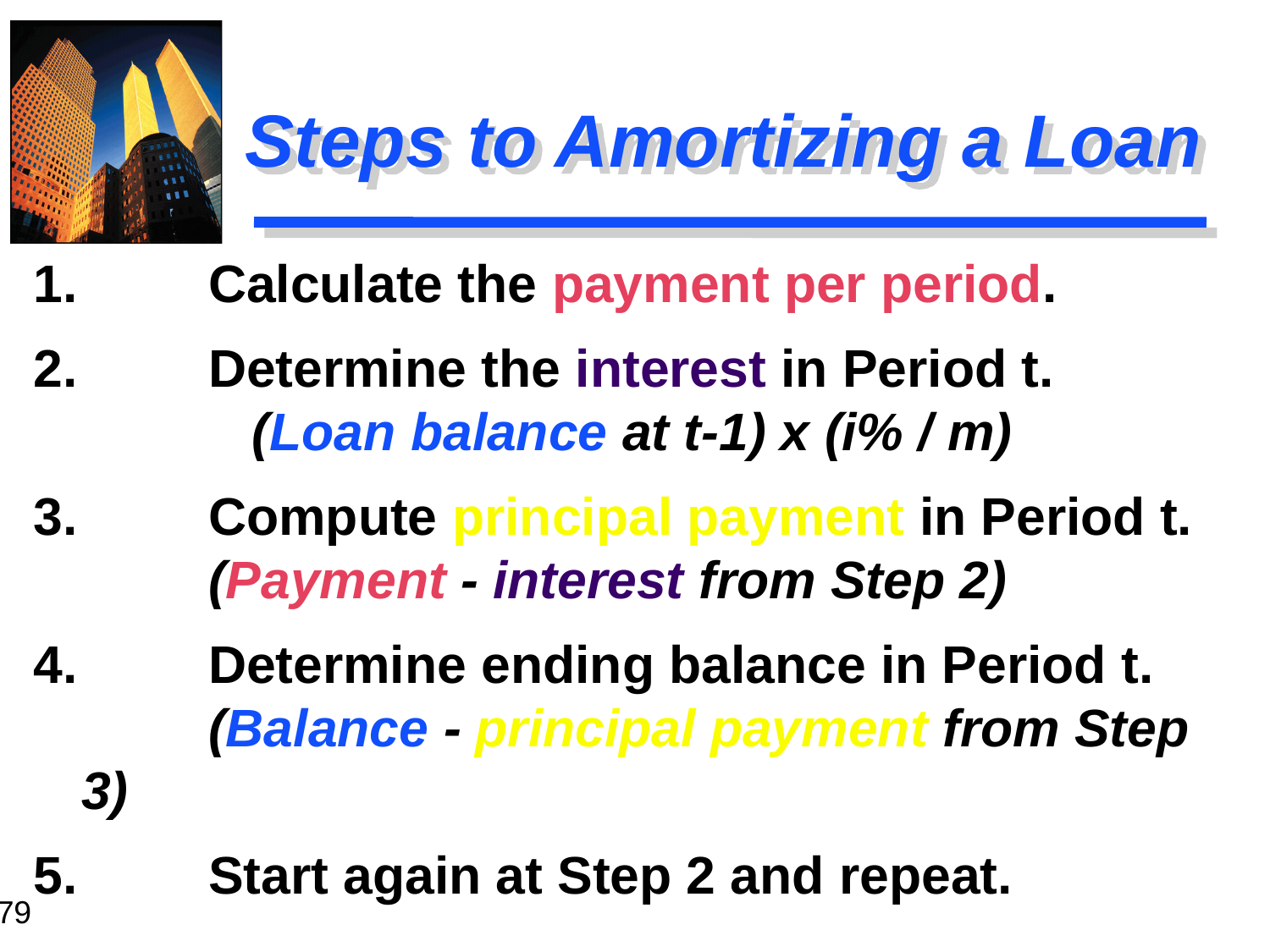

# Steps to Amortizing a Loan

1.		Calculate the payment per period.
2.		Determine the interest in Period t.			   (Loan balance at t-1) x (i% / m)
3.		Compute principal payment in Period t.		(Payment - interest from Step 2)
4.		Determine ending balance in Period t.		(Balance - principal payment from Step 3)
5.		Start again at Step 2 and repeat.